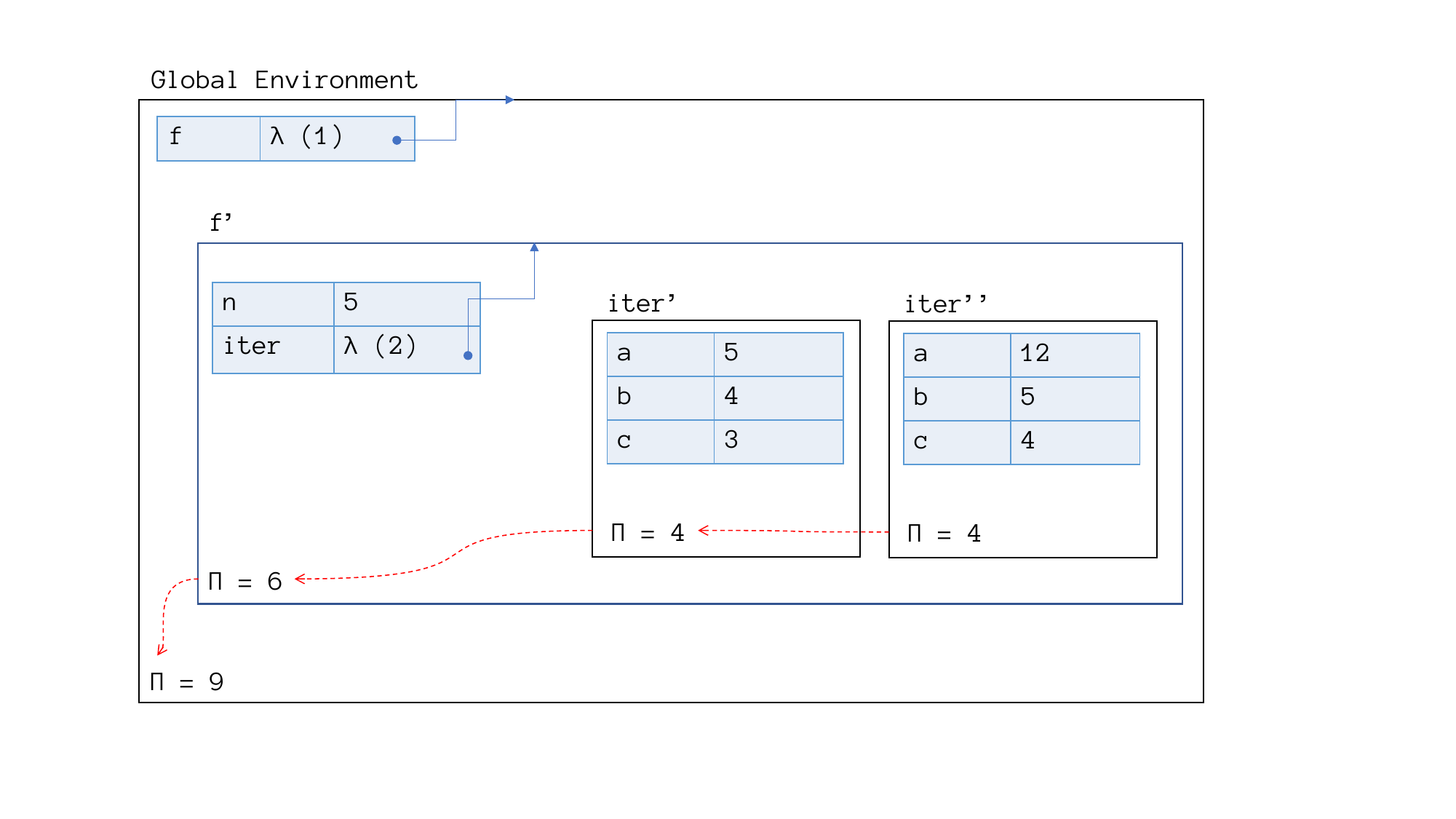

Global Environment

| f | λ (1) |
| --- | --- |
f’

iter’
iter’’
| n | 5 |
| --- | --- |
| iter | λ (2) |

| a | 5 |
| --- | --- |
| b | 4 |
| c | 3 |
| a | 12 |
| --- | --- |
| b | 5 |
| c | 4 |
Π = 4
Π = 4
Π = 6
Π = 9